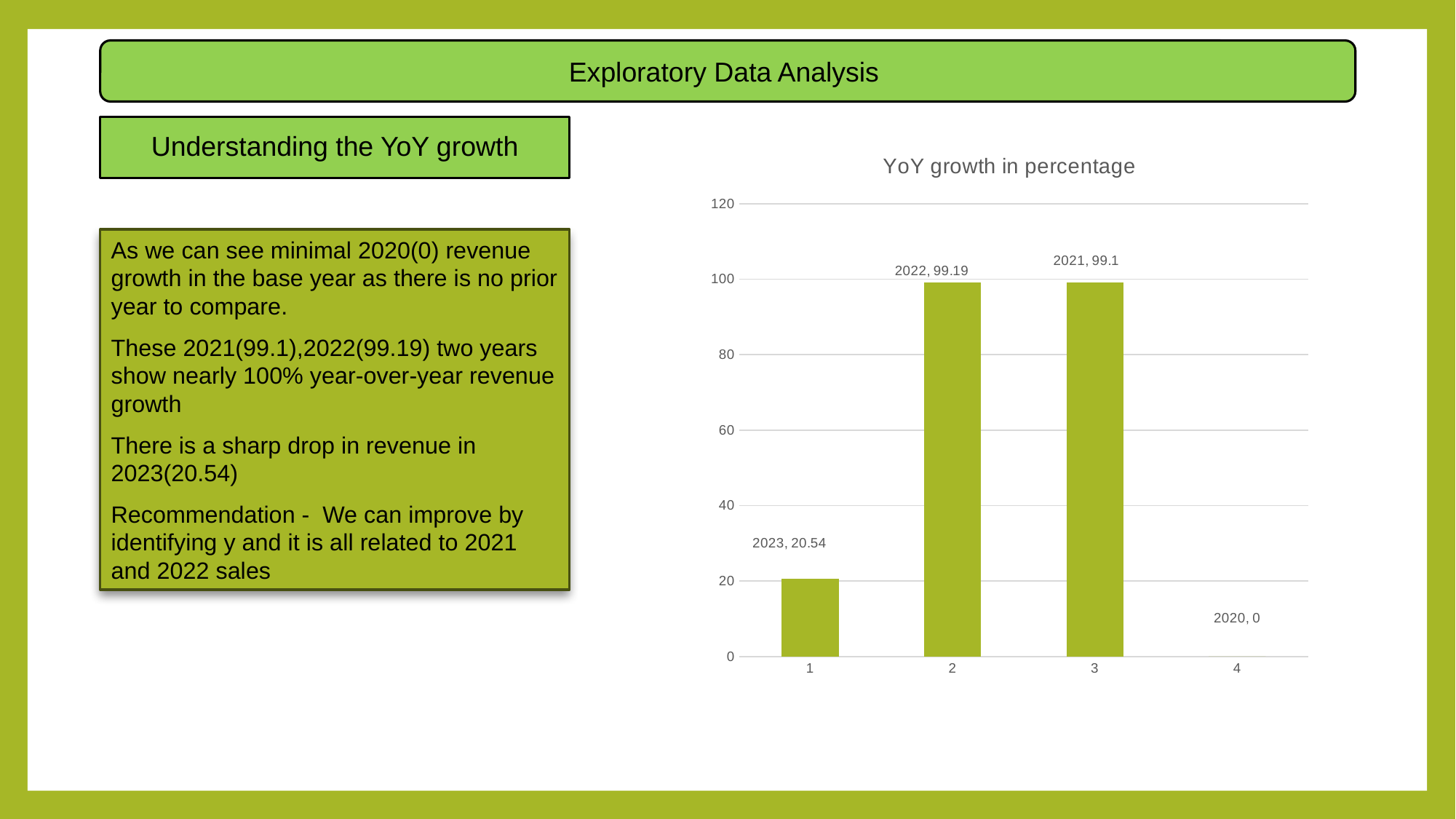

Exploratory Data Analysis
# Understanding the YoY growth

### Chart: YoY growth in percentage

| Category |  |
|---|---|
As we can see minimal 2020(0) revenue growth in the base year as there is no prior year to compare.
These 2021(99.1),2022(99.19) two years show nearly 100% year-over-year revenue growth
There is a sharp drop in revenue in 2023(20.54)
Recommendation -  We can improve by identifying y and it is all related to 2021 and 2022 sales